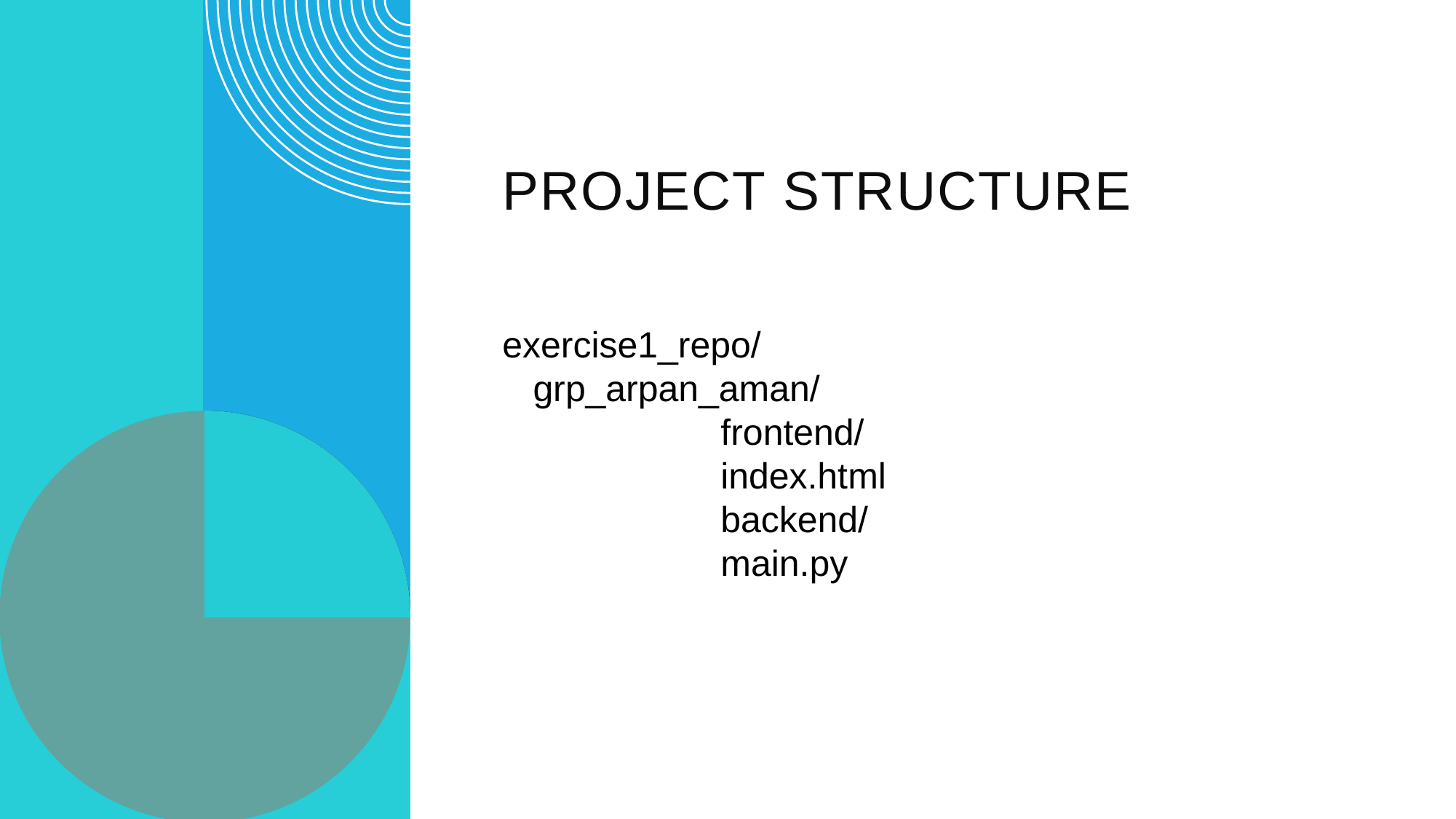

# Project Structure

exercise1_repo/
   grp_arpan_aman/
		frontend/
        		index.html
   		backend/
        		main.py